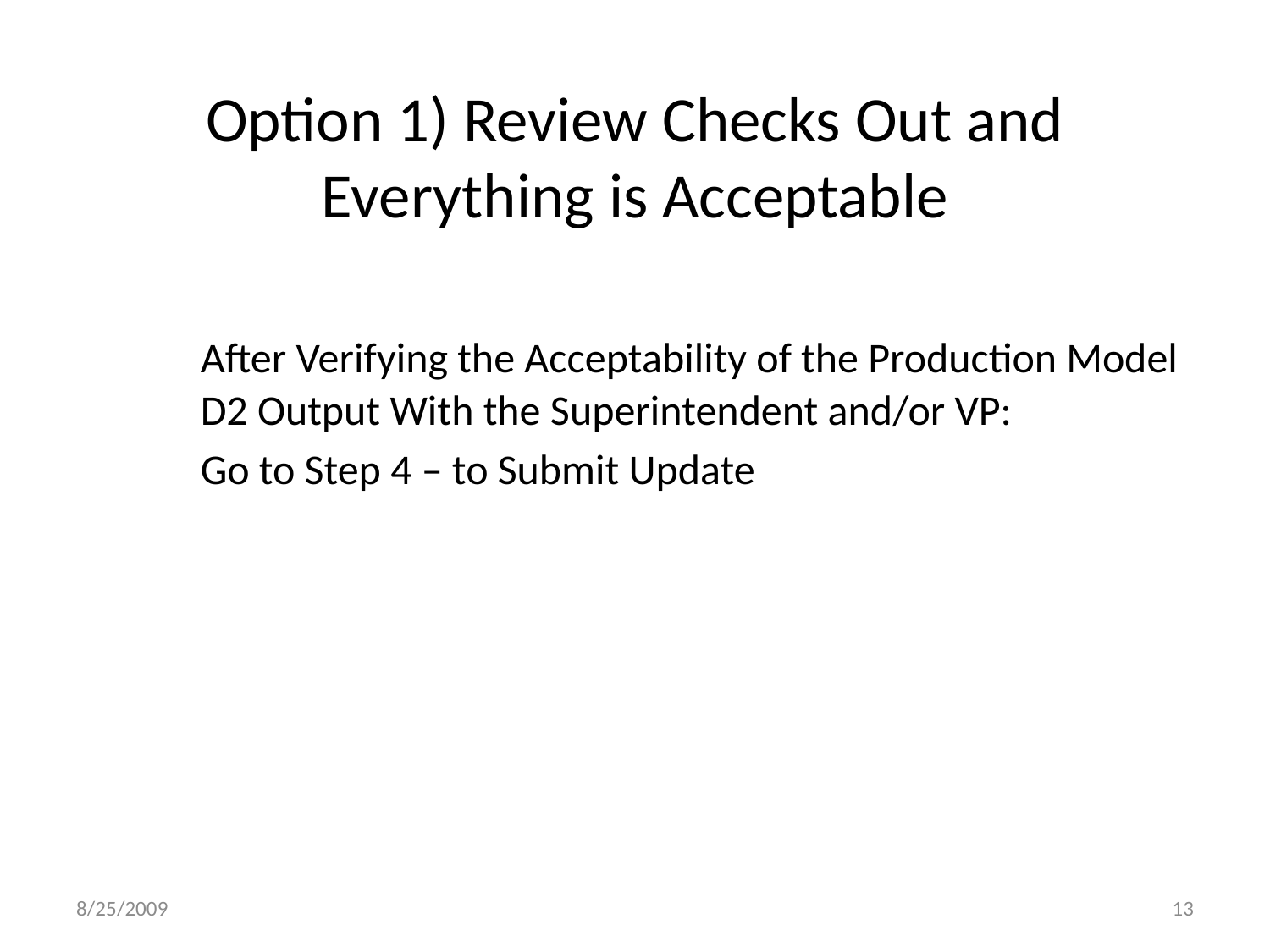

# Option 1) Review Checks Out and Everything is Acceptable
	After Verifying the Acceptability of the Production Model D2 Output With the Superintendent and/or VP:
	Go to Step 4 – to Submit Update
8/25/2009
13